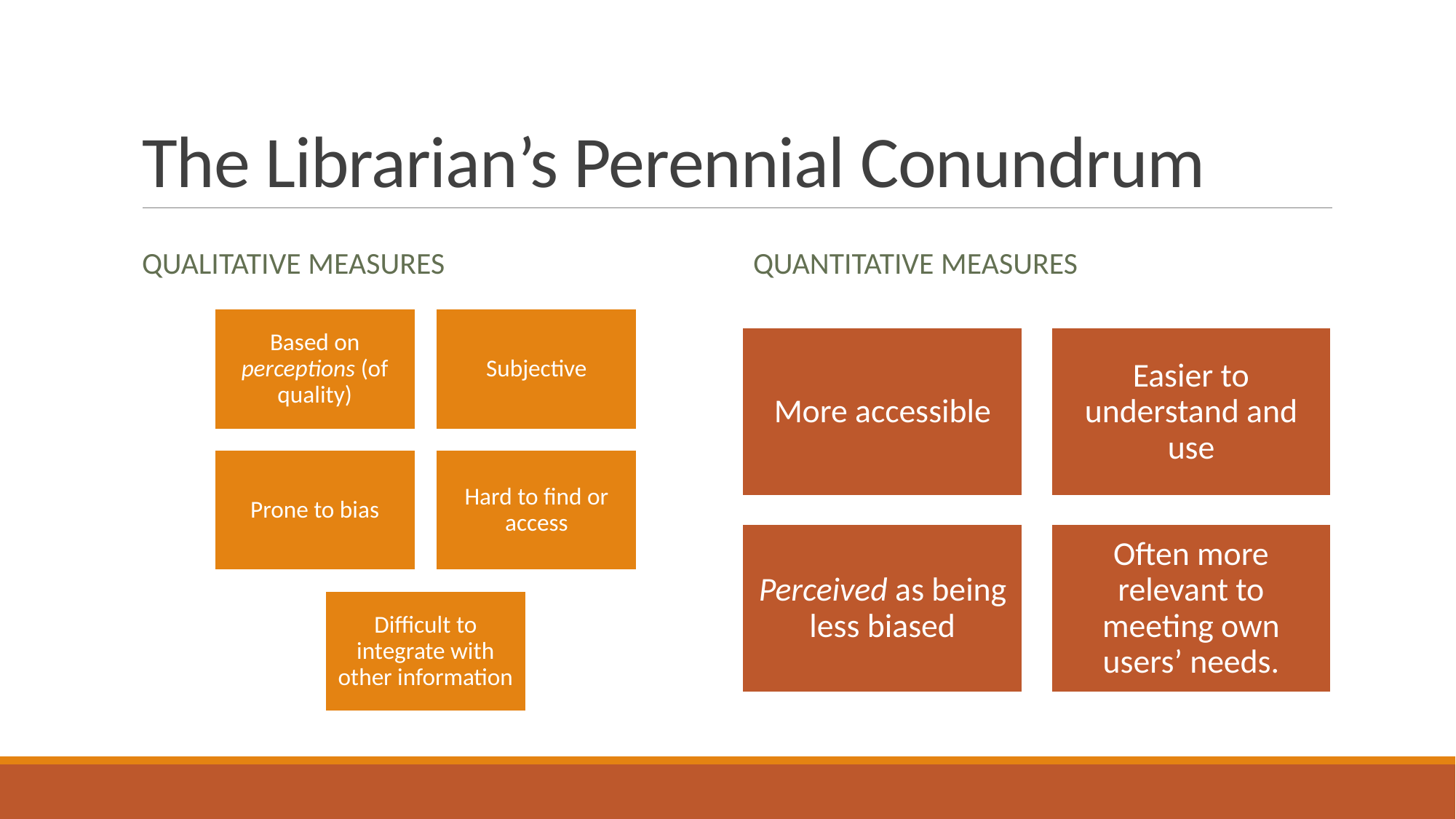

# The Librarian’s Perennial Conundrum
Qualitative Measures
Quantitative Measures
Based on perceptions (of quality)
Subjective
Prone to bias
Hard to find or access
Difficult to integrate with other information
More accessible
Easier to understand and use
Perceived as being less biased
Often more relevant to meeting own users’ needs.